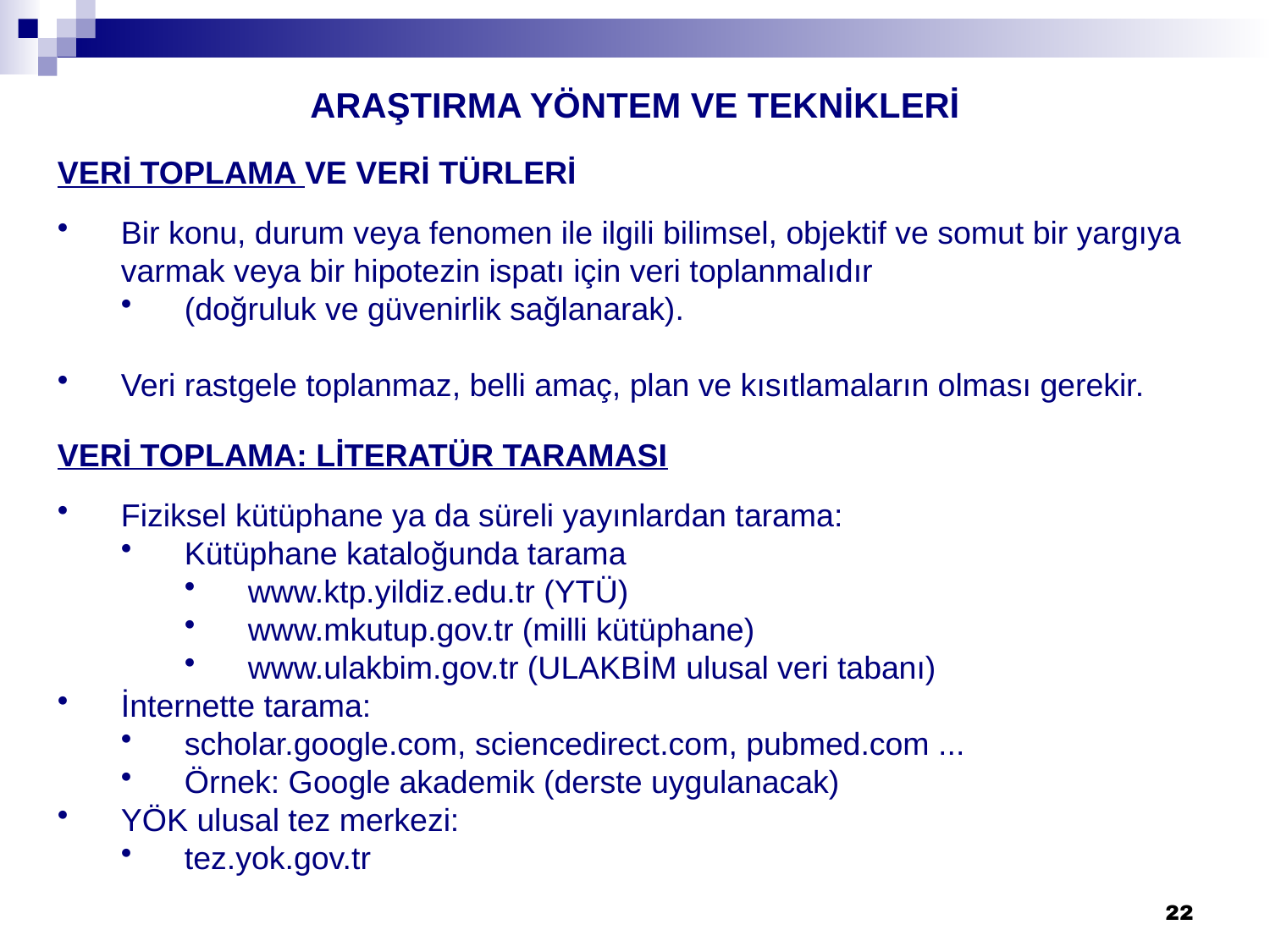

ARAŞTIRMA YÖNTEM VE TEKNİKLERİ
VERİ TOPLAMA VE VERİ TÜRLERİ
Bir konu, durum veya fenomen ile ilgili bilimsel, objektif ve somut bir yargıya varmak veya bir hipotezin ispatı için veri toplanmalıdır
(doğruluk ve güvenirlik sağlanarak).

Veri rastgele toplanmaz, belli amaç, plan ve kısıtlamaların olması gerekir.

VERİ TOPLAMA: LİTERATÜR TARAMASI
Fiziksel kütüphane ya da süreli yayınlardan tarama:
Kütüphane kataloğunda tarama
www.ktp.yildiz.edu.tr (YTÜ)
www.mkutup.gov.tr (milli kütüphane)
www.ulakbim.gov.tr (ULAKBİM ulusal veri tabanı)
İnternette tarama:
scholar.google.com, sciencedirect.com, pubmed.com ...
Örnek: Google akademik (derste uygulanacak)
YÖK ulusal tez merkezi:
tez.yok.gov.tr
22